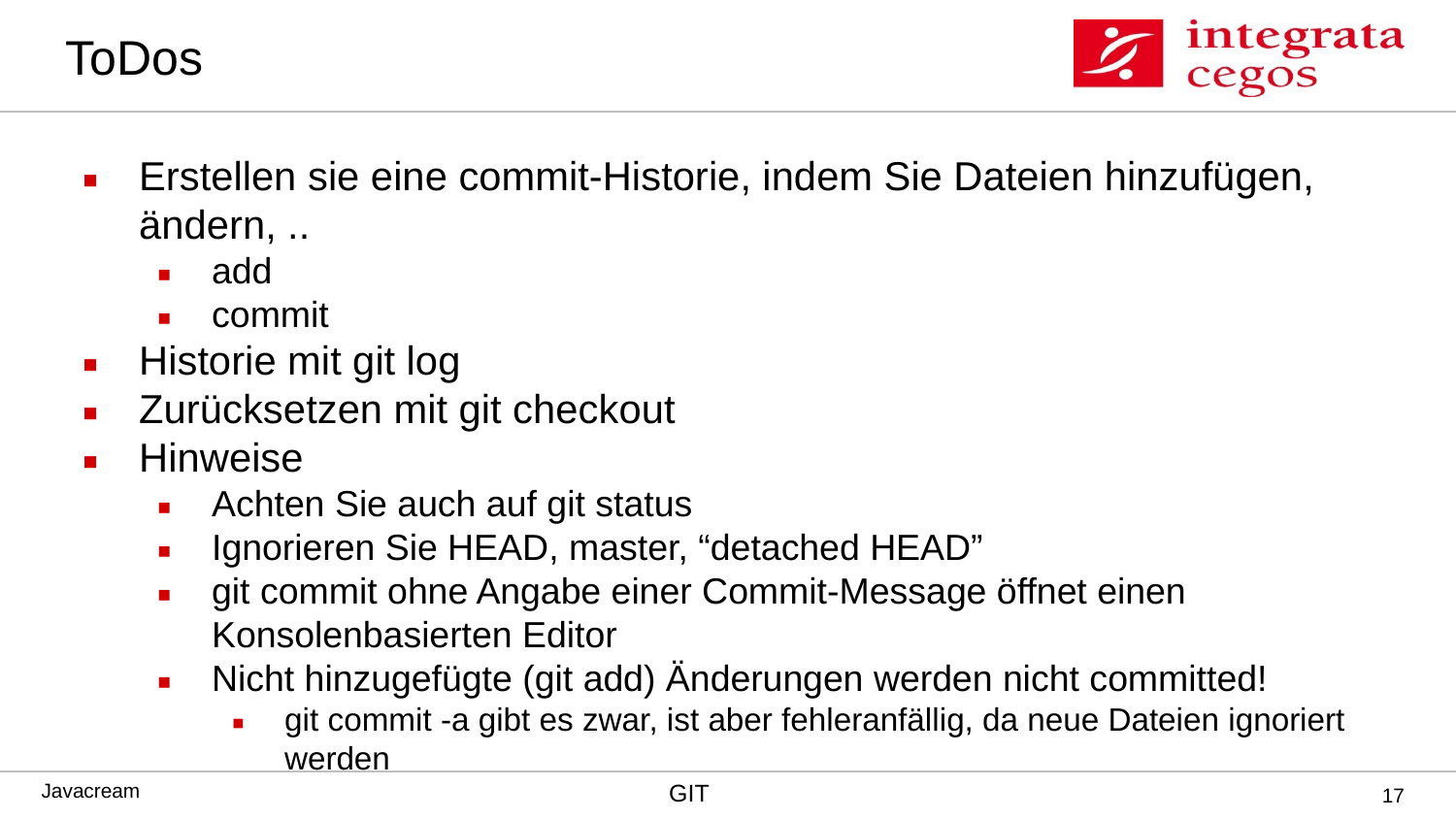

# ToDos
Erstellen sie eine commit-Historie, indem Sie Dateien hinzufügen, ändern, ..
add
commit
Historie mit git log
Zurücksetzen mit git checkout
Hinweise
Achten Sie auch auf git status
Ignorieren Sie HEAD, master, “detached HEAD”
git commit ohne Angabe einer Commit-Message öffnet einen Konsolenbasierten Editor
Nicht hinzugefügte (git add) Änderungen werden nicht committed!
git commit -a gibt es zwar, ist aber fehleranfällig, da neue Dateien ignoriert werden
17